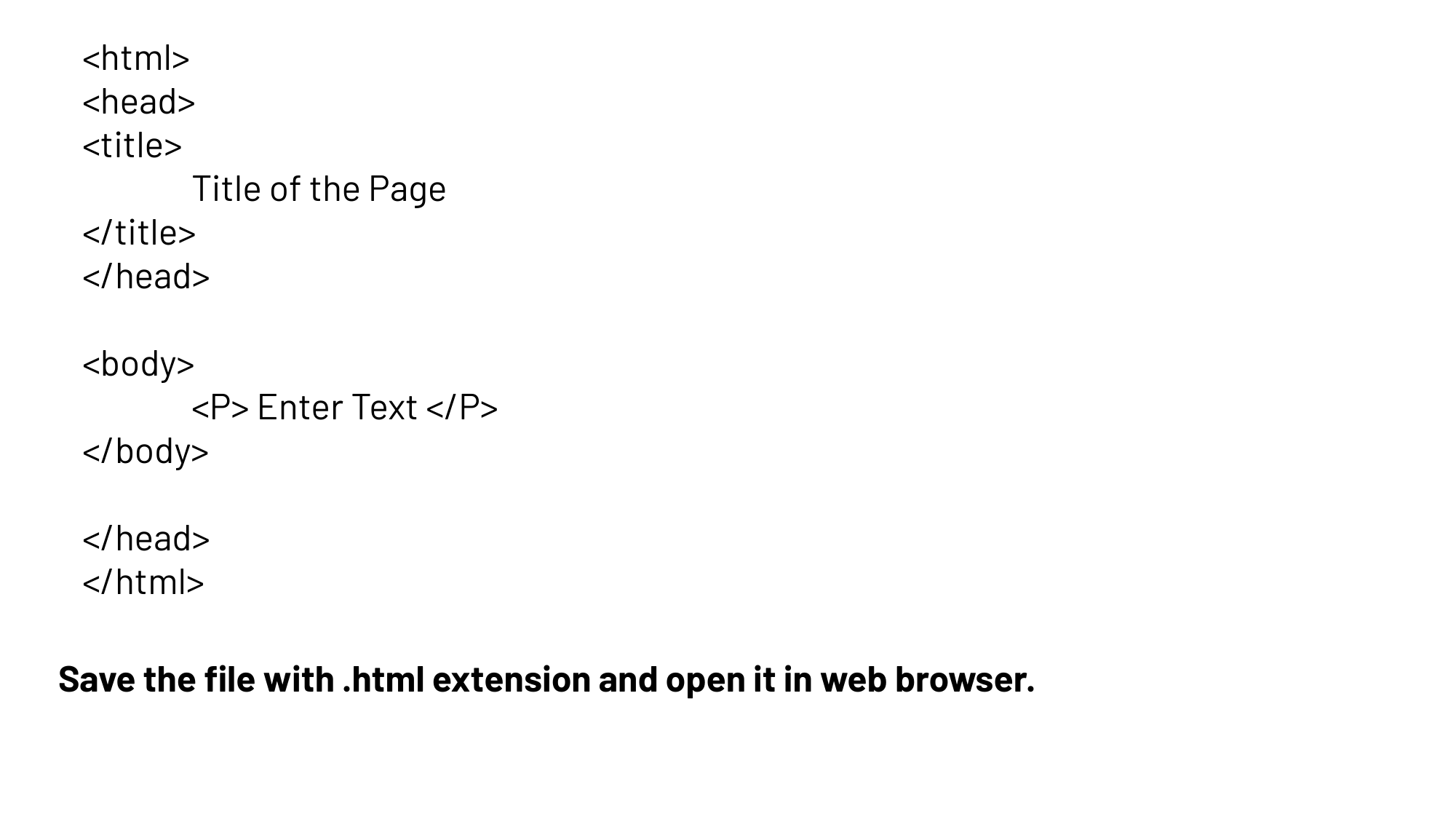

<html>
<head>
<title>
	Title of the Page
</title>
</head>

<body>
	<P> Enter Text </P>
</body>

</head>
</html>
Save the file with .html extension and open it in web browser.